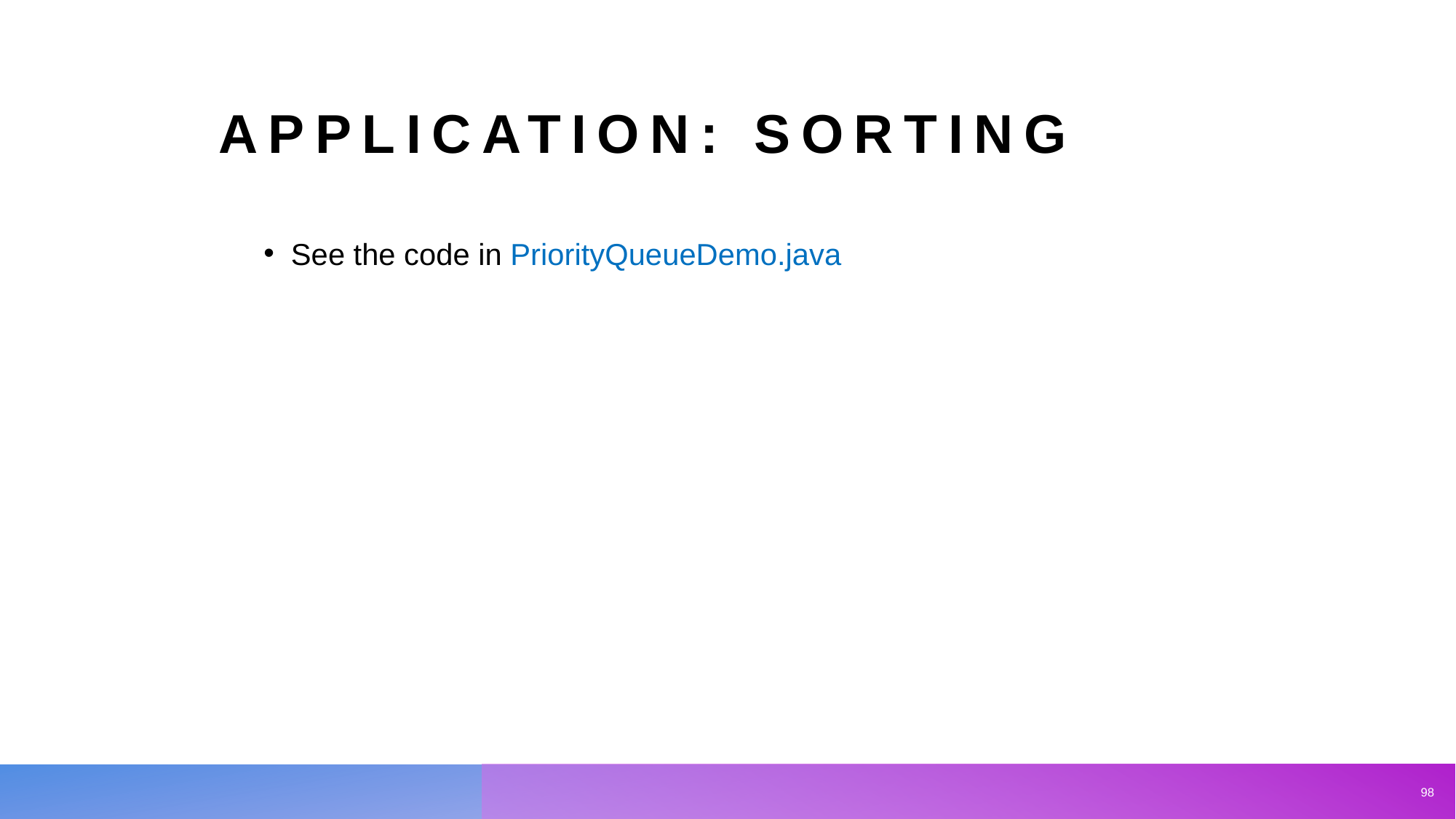

# Application: Sorting
See the code in PriorityQueueDemo.java

98